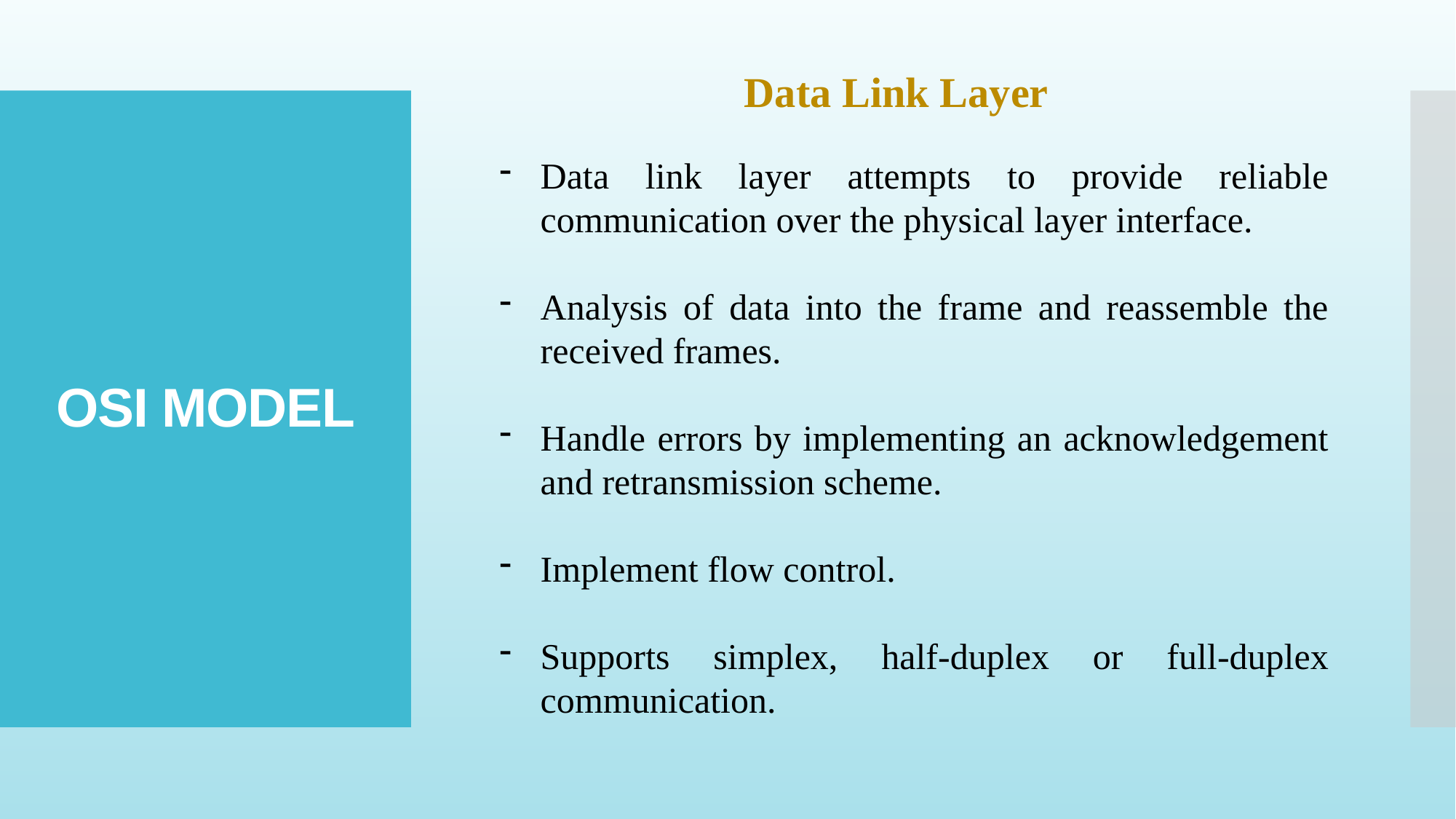

Data Link Layer
# OSI MODEL
Data link layer attempts to provide reliable communication over the physical layer interface.

Analysis of data into the frame and reassemble the received frames.

Handle errors by implementing an acknowledgement and retransmission scheme.

Implement flow control.

Supports simplex, half-duplex or full-duplex communication.